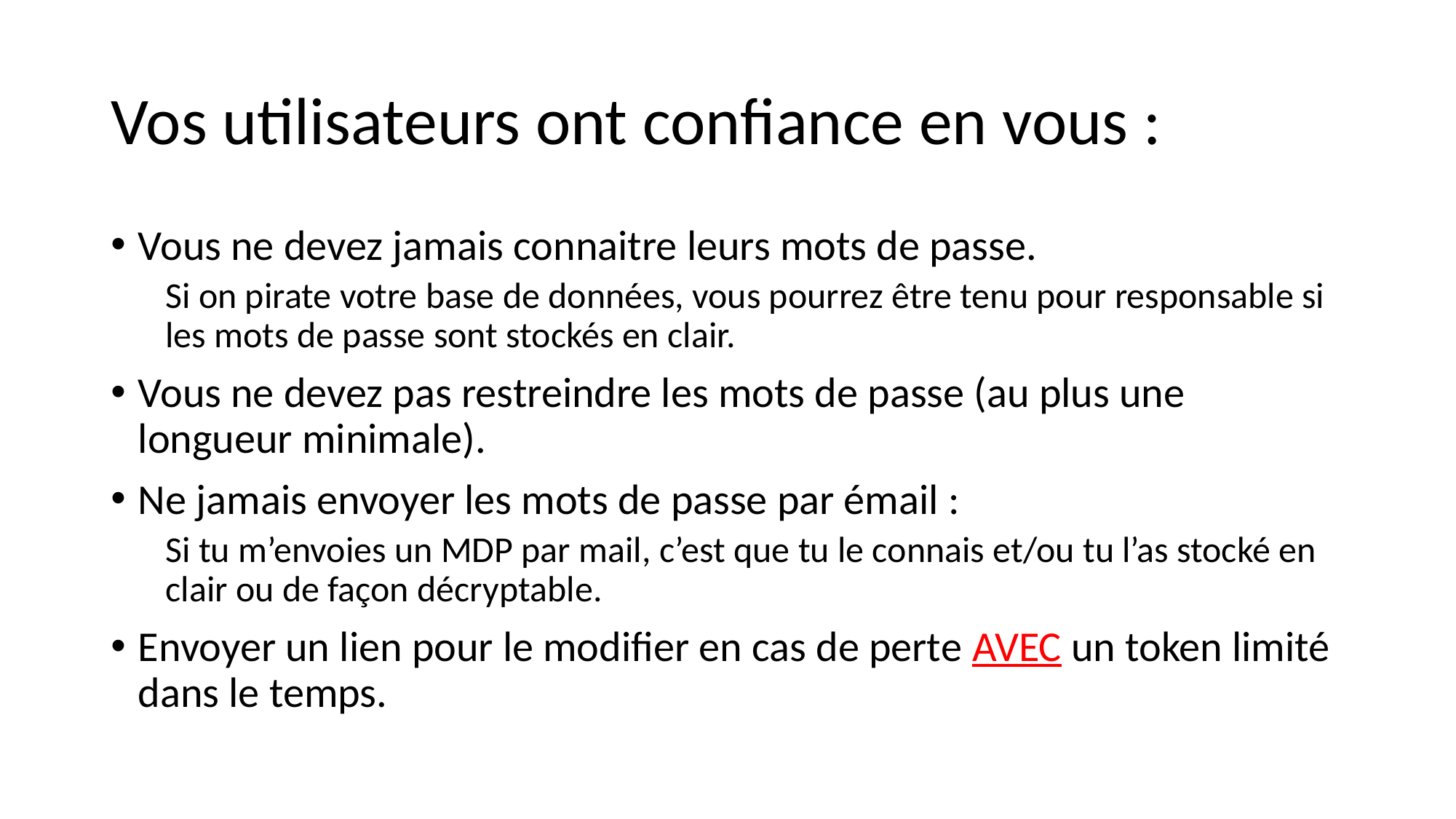

# Vos utilisateurs ont confiance en vous :
Vous ne devez jamais connaitre leurs mots de passe.
Si on pirate votre base de données, vous pourrez être tenu pour responsable si les mots de passe sont stockés en clair.
Vous ne devez pas restreindre les mots de passe (au plus une longueur minimale).
Ne jamais envoyer les mots de passe par émail :
Si tu m’envoies un MDP par mail, c’est que tu le connais et/ou tu l’as stocké en clair ou de façon décryptable.
Envoyer un lien pour le modifier en cas de perte AVEC un token limité dans le temps.